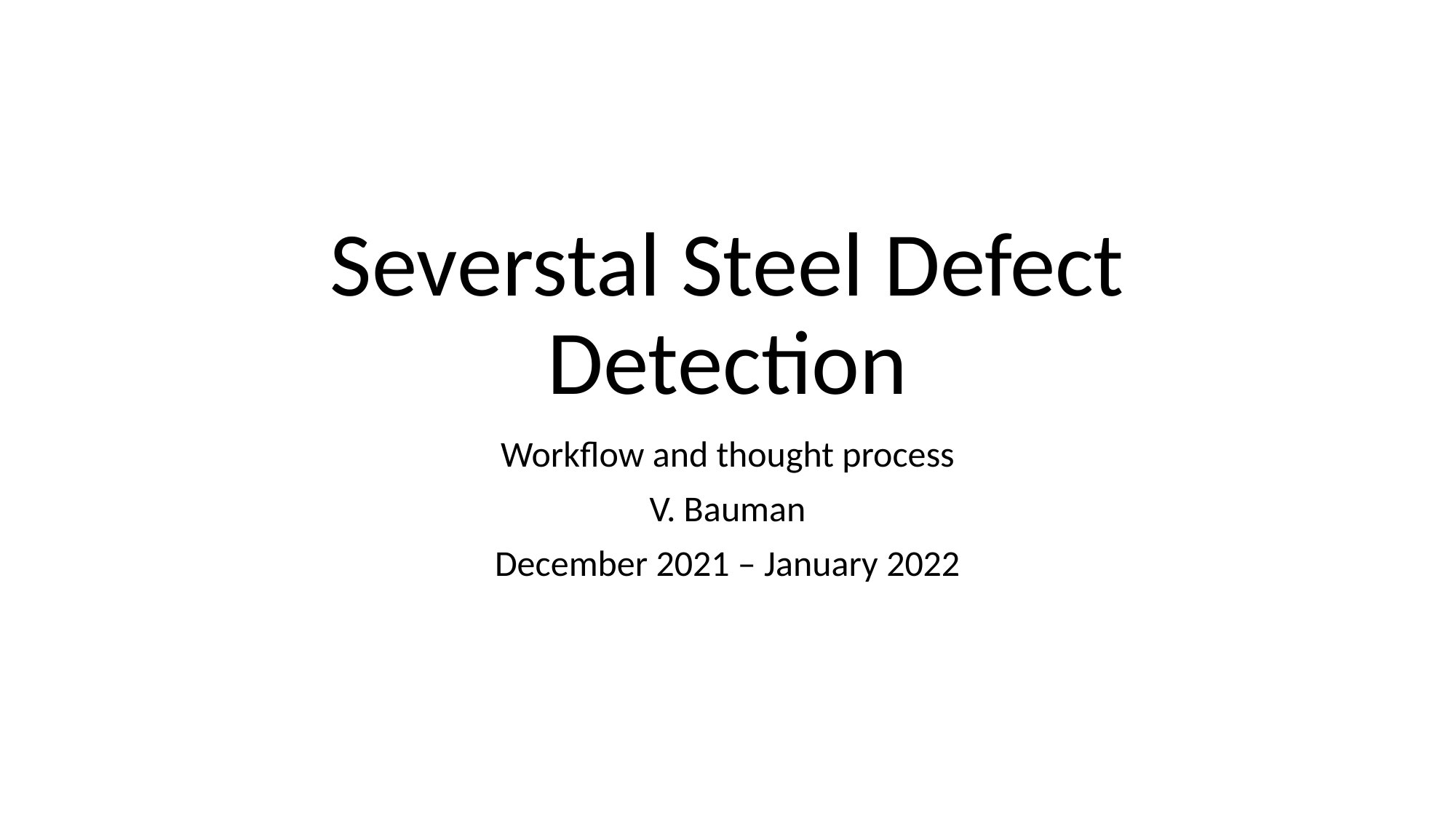

# Severstal Steel Defect Detection
Workflow and thought process
V. Bauman
December 2021 – January 2022